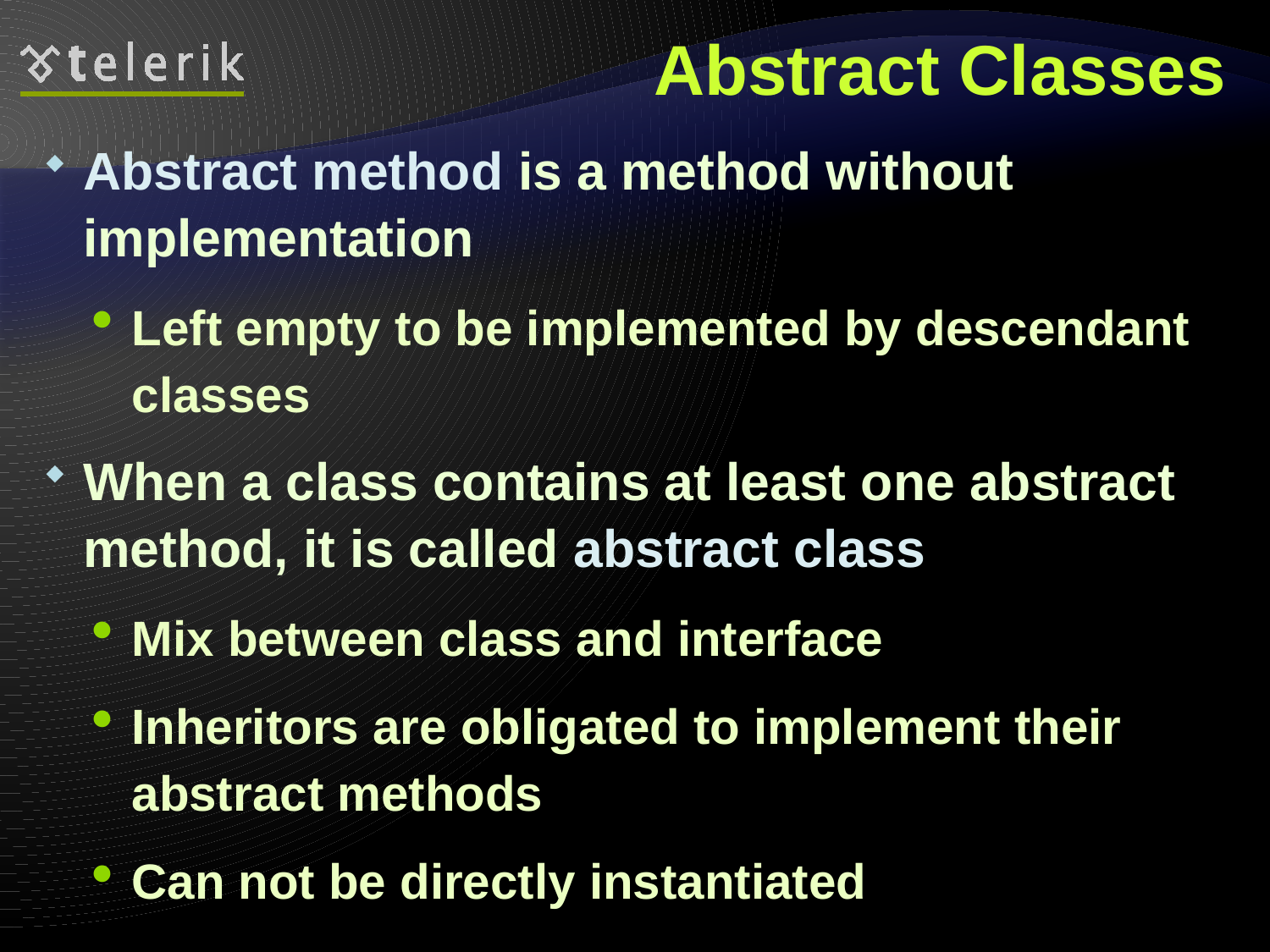

# Abstract Classes
Abstract method is a method without implementation
Left empty to be implemented by descendant classes
When a class contains at least one abstract method, it is called abstract class
Mix between class and interface
Inheritors are obligated to implement their abstract methods
Can not be directly instantiated